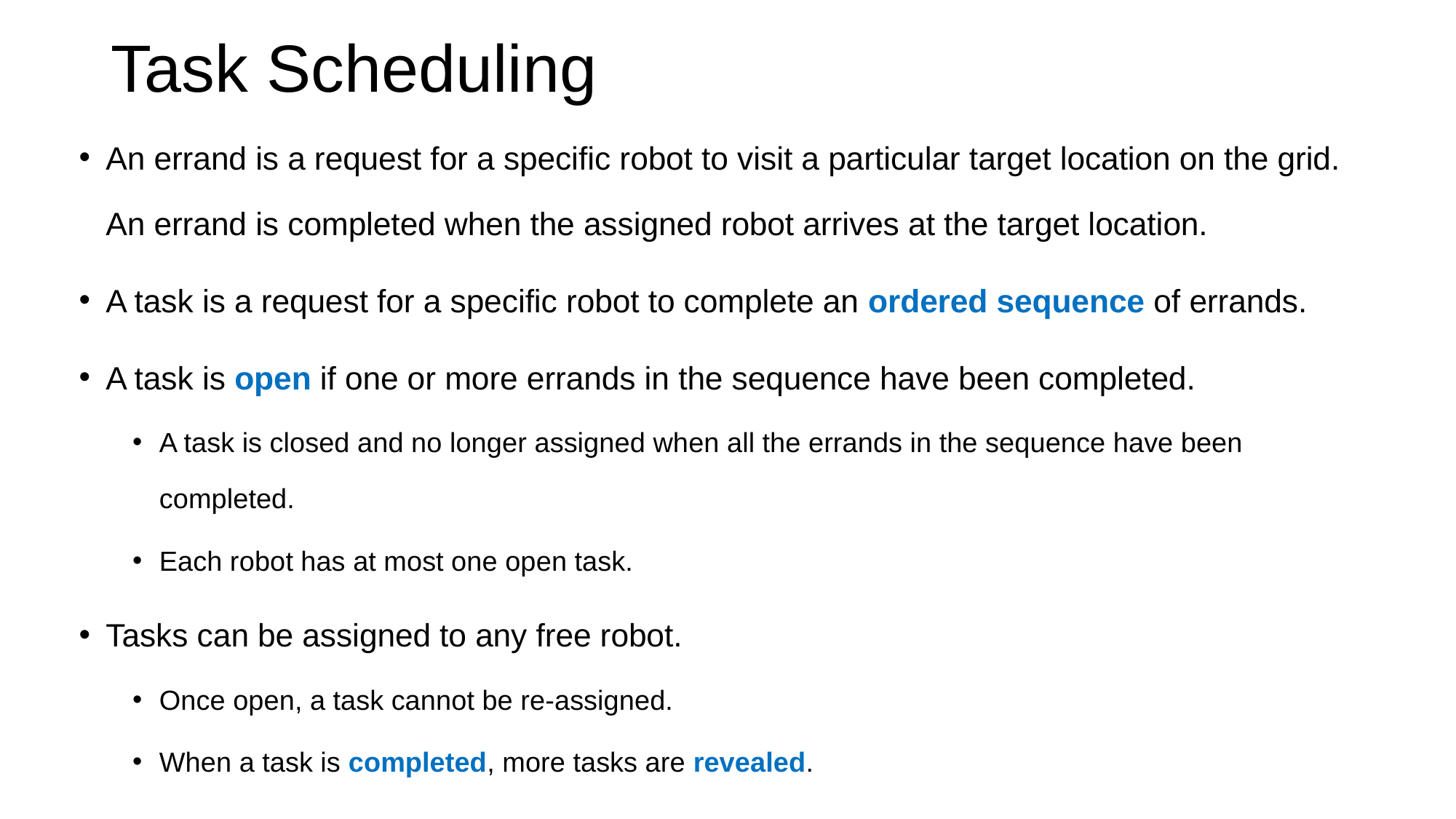

# Task Scheduling
An errand is a request for a specific robot to visit a particular target location on the grid. An errand is completed when the assigned robot arrives at the target location.
A task is a request for a specific robot to complete an ordered sequence of errands.
A task is open if one or more errands in the sequence have been completed.
A task is closed and no longer assigned when all the errands in the sequence have been completed.
Each robot has at most one open task.
Tasks can be assigned to any free robot.
Once open, a task cannot be re-assigned.
When a task is completed, more tasks are revealed.